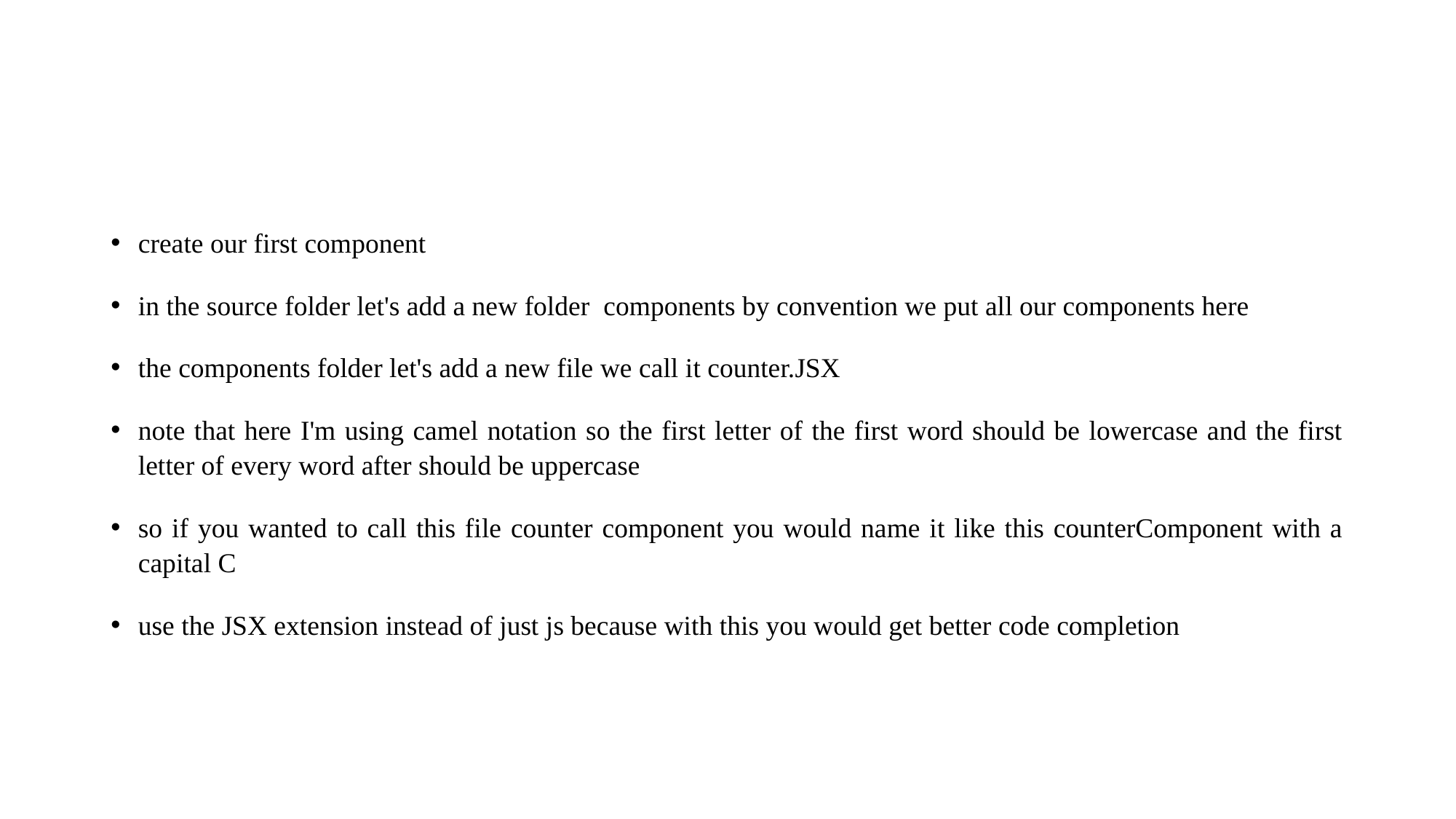

#
create our first component
in the source folder let's add a new folder  components by convention we put all our components here
the components folder let's add a new file we call it counter.JSX
note that here I'm using camel notation so the first letter of the first word should be lowercase and the first letter of every word after should be uppercase
so if you wanted to call this file counter component you would name it like this counterComponent with a capital C
use the JSX extension instead of just js because with this you would get better code completion